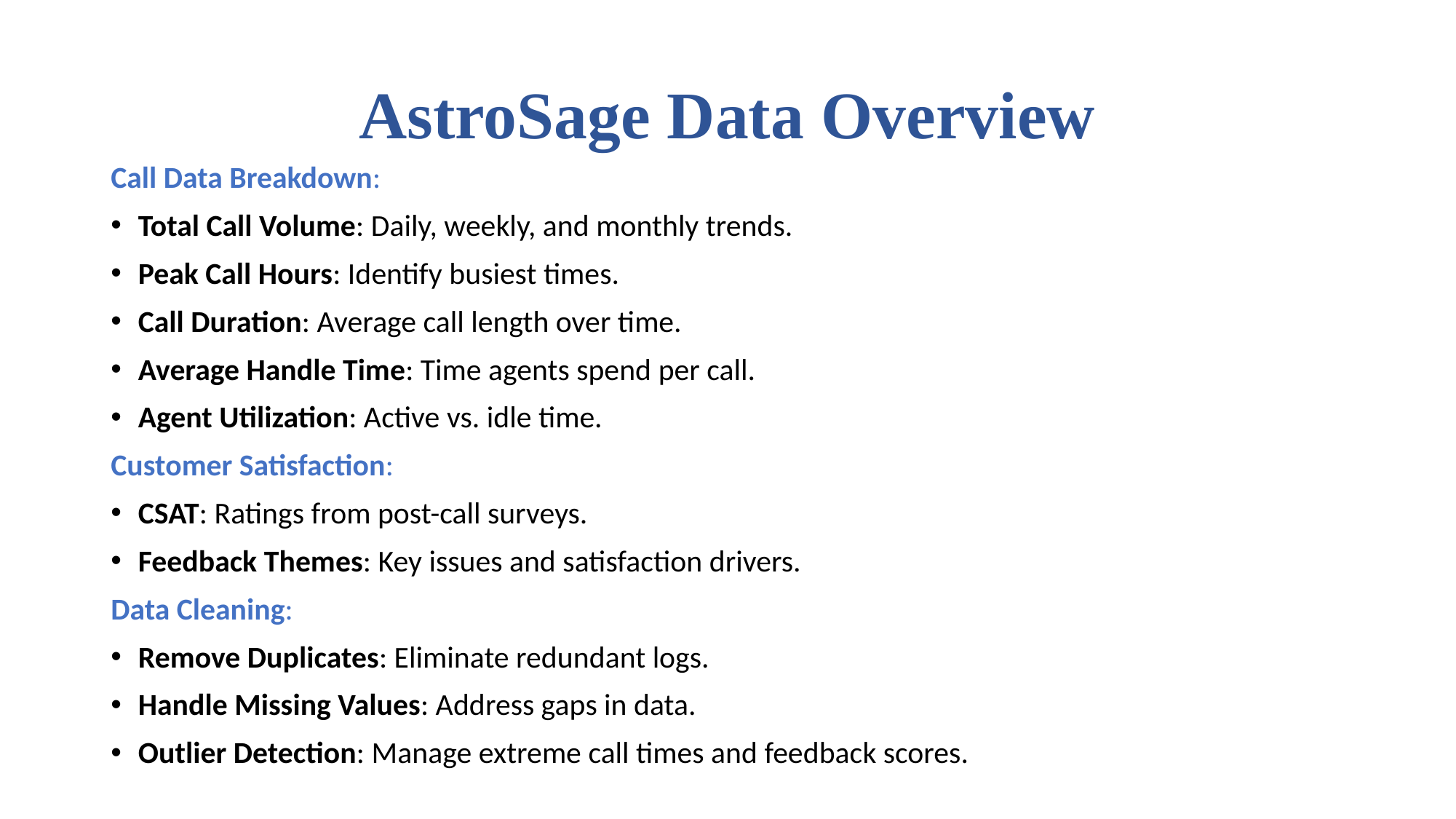

# AstroSage Data Overview
Call Data Breakdown:
Total Call Volume: Daily, weekly, and monthly trends.
Peak Call Hours: Identify busiest times.
Call Duration: Average call length over time.
Average Handle Time: Time agents spend per call.
Agent Utilization: Active vs. idle time.
Customer Satisfaction:
CSAT: Ratings from post-call surveys.
Feedback Themes: Key issues and satisfaction drivers.
Data Cleaning:
Remove Duplicates: Eliminate redundant logs.
Handle Missing Values: Address gaps in data.
Outlier Detection: Manage extreme call times and feedback scores.